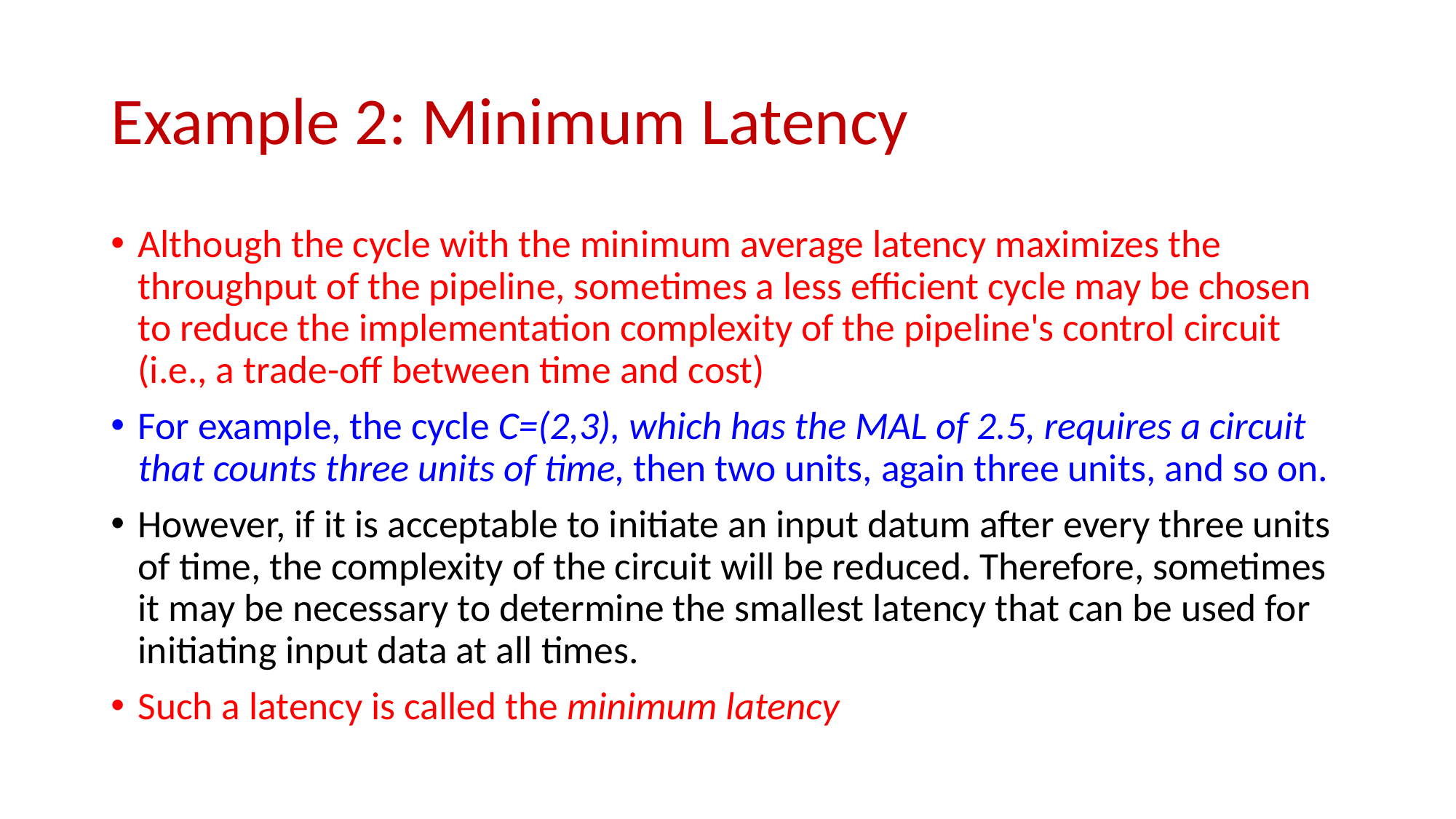

# Example 2: Minimum Latency
Although the cycle with the minimum average latency maximizes the throughput of the pipeline, sometimes a less efficient cycle may be chosen to reduce the implementation complexity of the pipeline's control circuit (i.e., a trade-off between time and cost)
For example, the cycle C=(2,3), which has the MAL of 2.5, requires a circuit that counts three units of time, then two units, again three units, and so on.
However, if it is acceptable to initiate an input datum after every three units of time, the complexity of the circuit will be reduced. Therefore, sometimes it may be necessary to determine the smallest latency that can be used for initiating input data at all times.
Such a latency is called the minimum latency